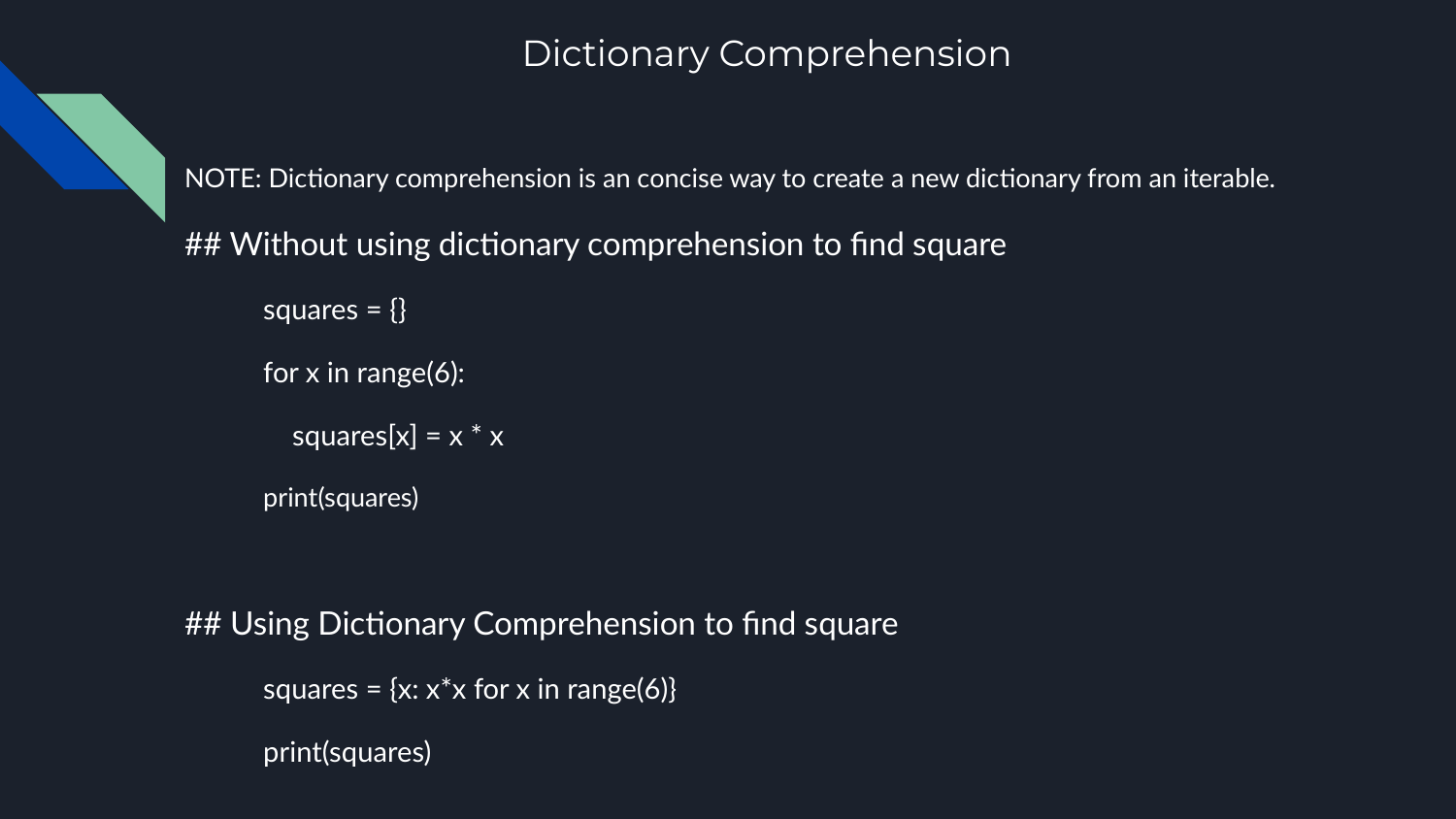

# Dictionary Comprehension
NOTE: Dictionary comprehension is an concise way to create a new dictionary from an iterable.
## Without using dictionary comprehension to find square
squares = {}
for x in range(6):
    squares[x] = x * x
print(squares)

## Using Dictionary Comprehension to find square
squares = {x: x*x for x in range(6)}
print(squares)